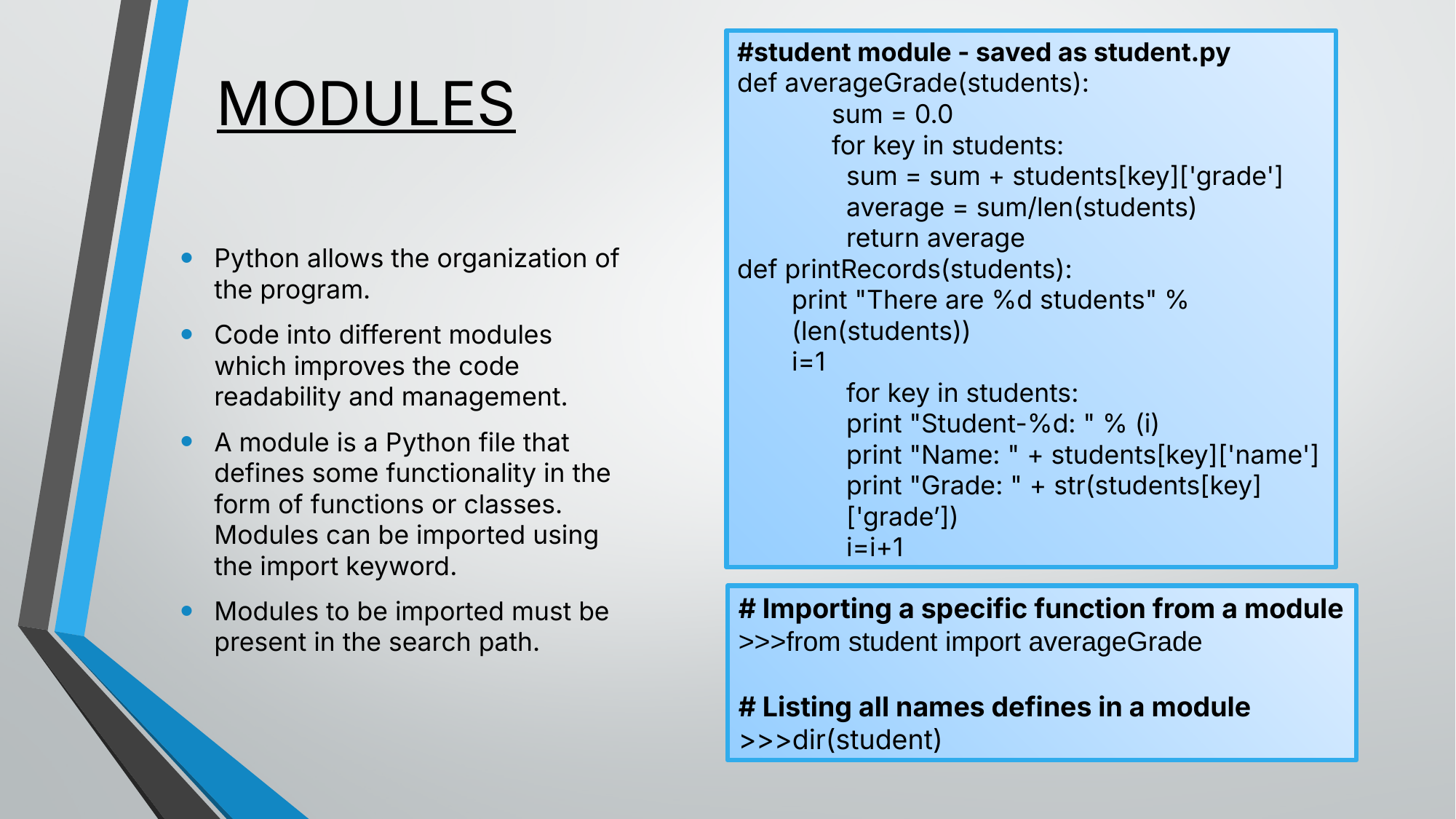

#student module - saved as student.py
def averageGrade(students):
             sum = 0.0
             for key in students:
sum = sum + students[key]['grade']
average = sum/len(students)
return average
def printRecords(students):
print "There are %d students" %(len(students))
i=1
for key in students:
print "Student-%d: " % (i)
print "Name: " + students[key]['name']
print "Grade: " + str(students[key]['grade’])
i=i+1
# MODULES
Python allows the organization of the program.
Code into different modules which improves the code readability and management.
A module is a Python file that defines some functionality in the form of functions or classes. Modules can be imported using the import keyword.
Modules to be imported must be present in the search path.
# Importing a specific function from a module
>>>from student import averageGrade

# Listing all names defines in a module
>>>dir(student)